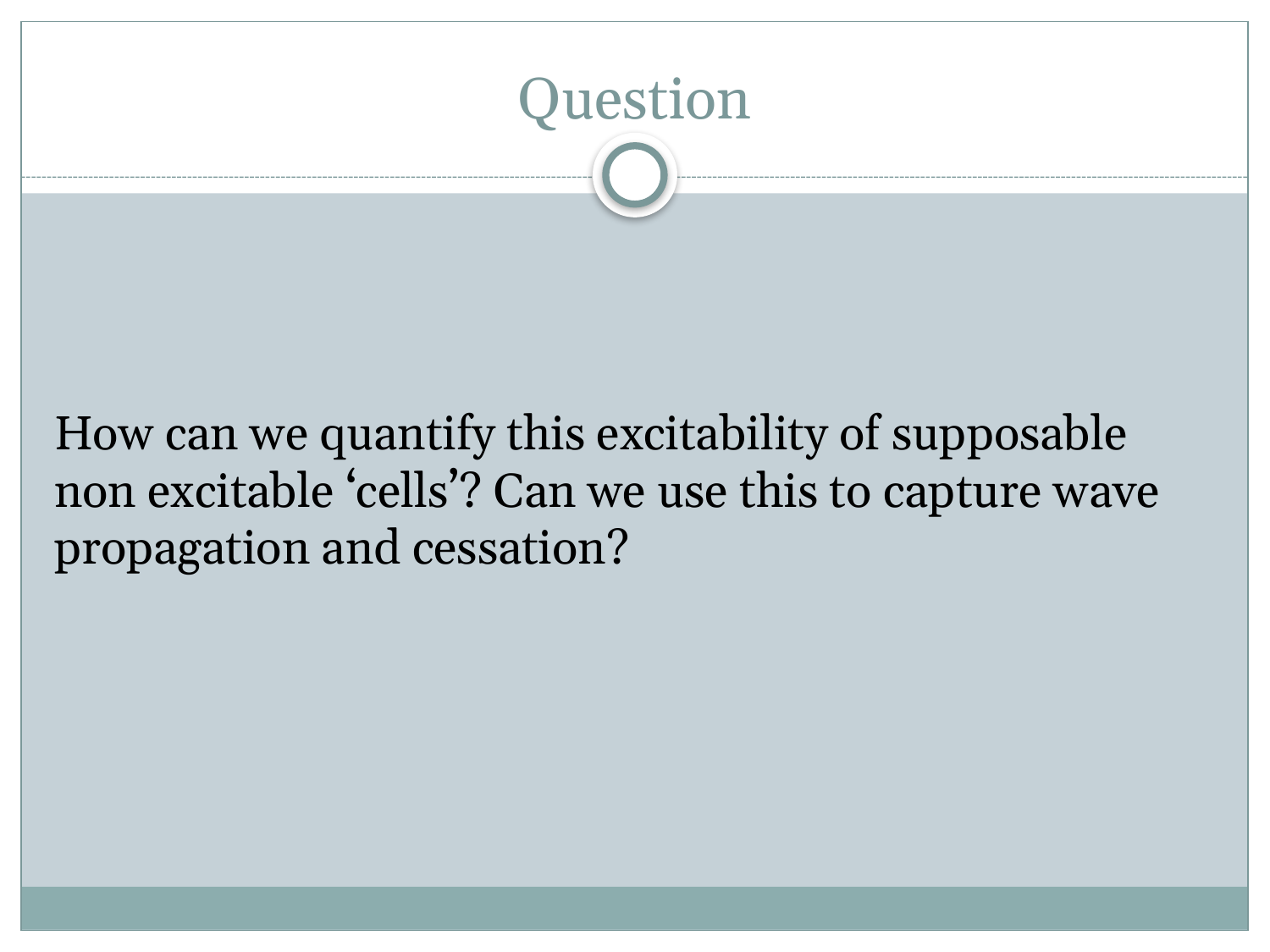

# Question
How can we quantify this excitability of supposable non excitable ‘cells’? Can we use this to capture wave propagation and cessation?